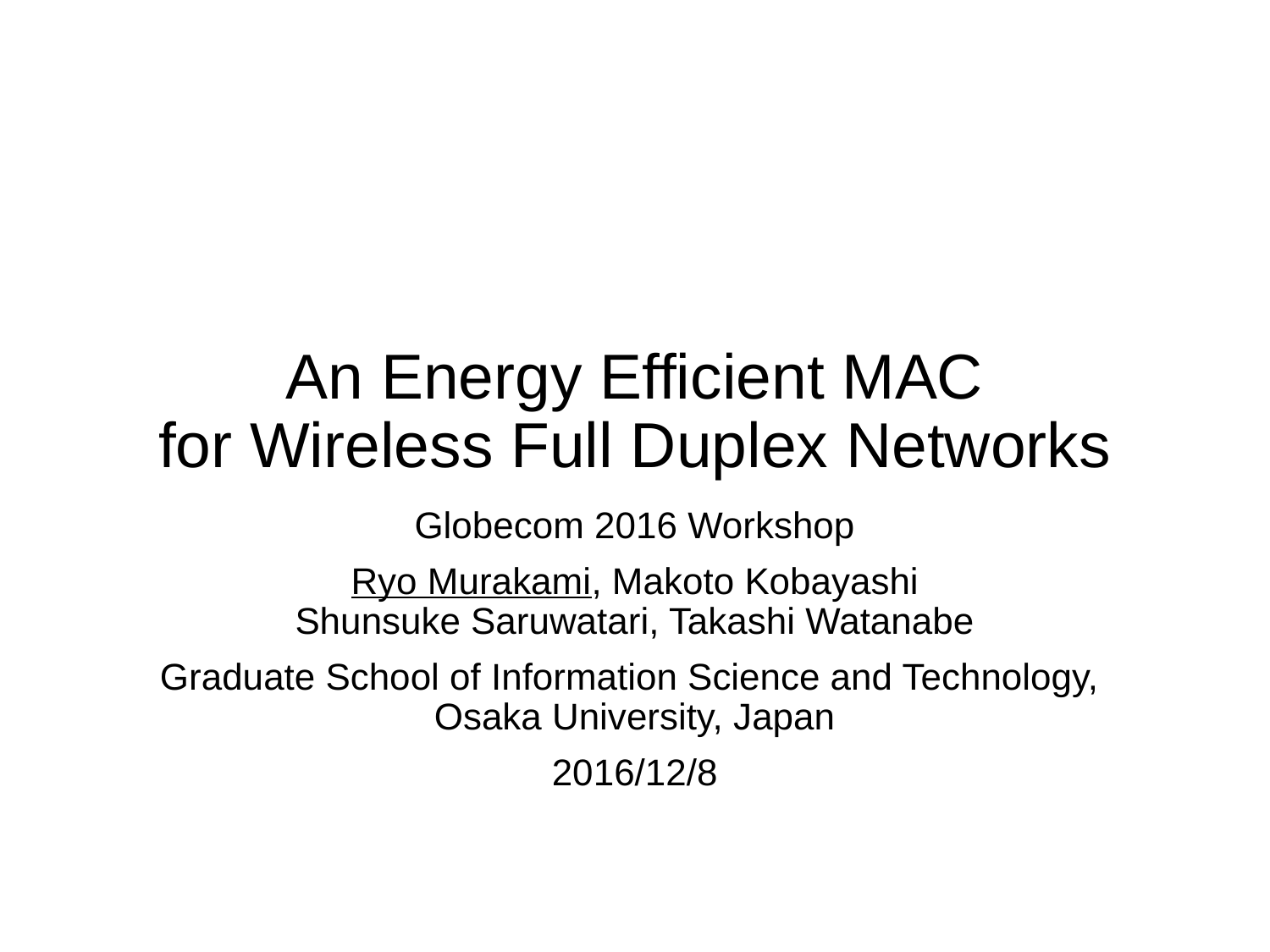

# An Energy Efficient MAC for Wireless Full Duplex Networks
Globecom 2016 Workshop
Ryo Murakami, Makoto Kobayashi
Shunsuke Saruwatari, Takashi Watanabe
Graduate School of Information Science and Technology,
Osaka University, Japan
2016/12/8